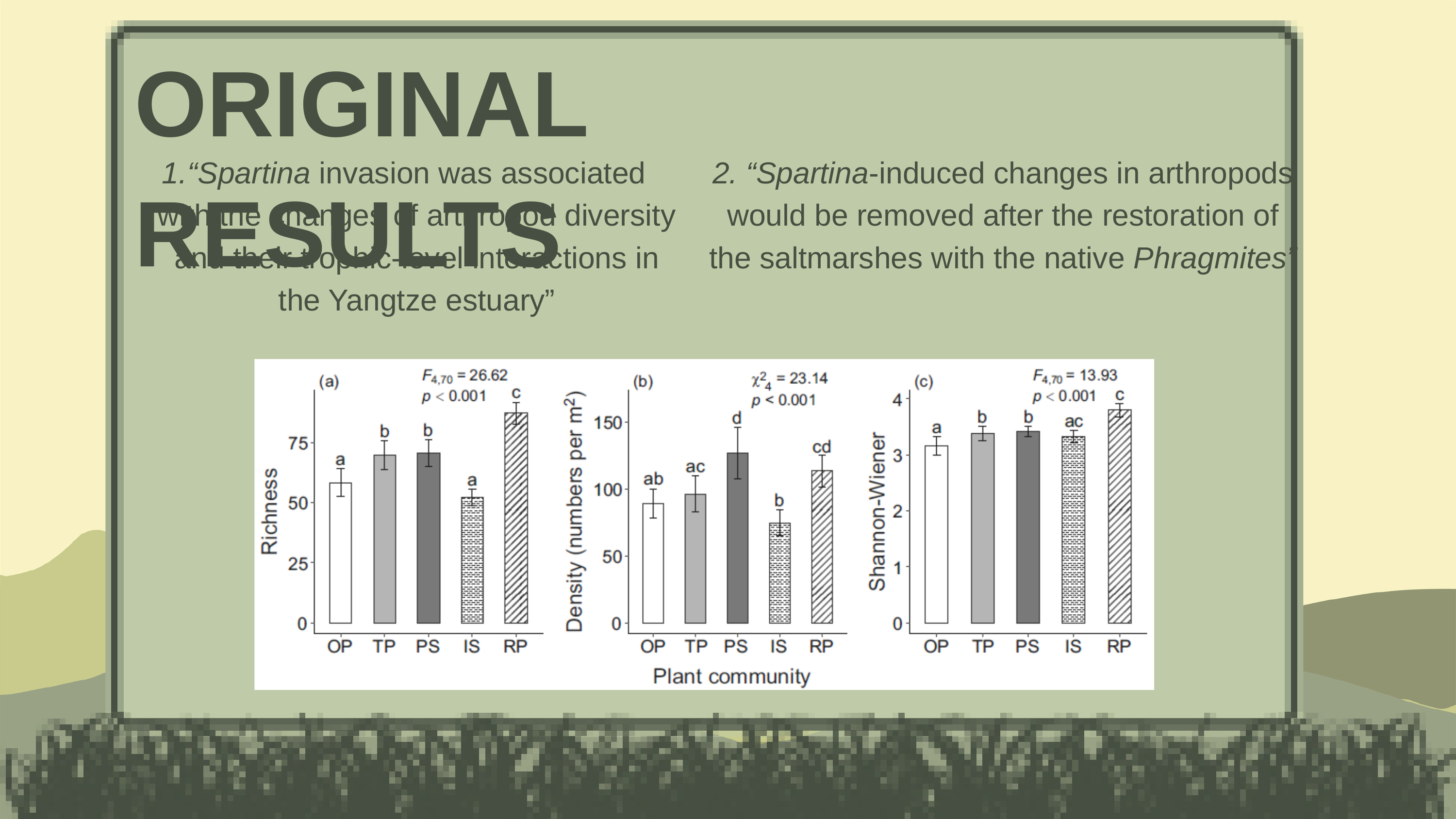

ORIGINAL RESULTS
“Spartina invasion was associated with the changes of arthropod diversity and their trophic-level interactions in the Yangtze estuary”

2. “Spartina-induced changes in arthropods would be removed after the restoration of the saltmarshes with the native Phragmites”